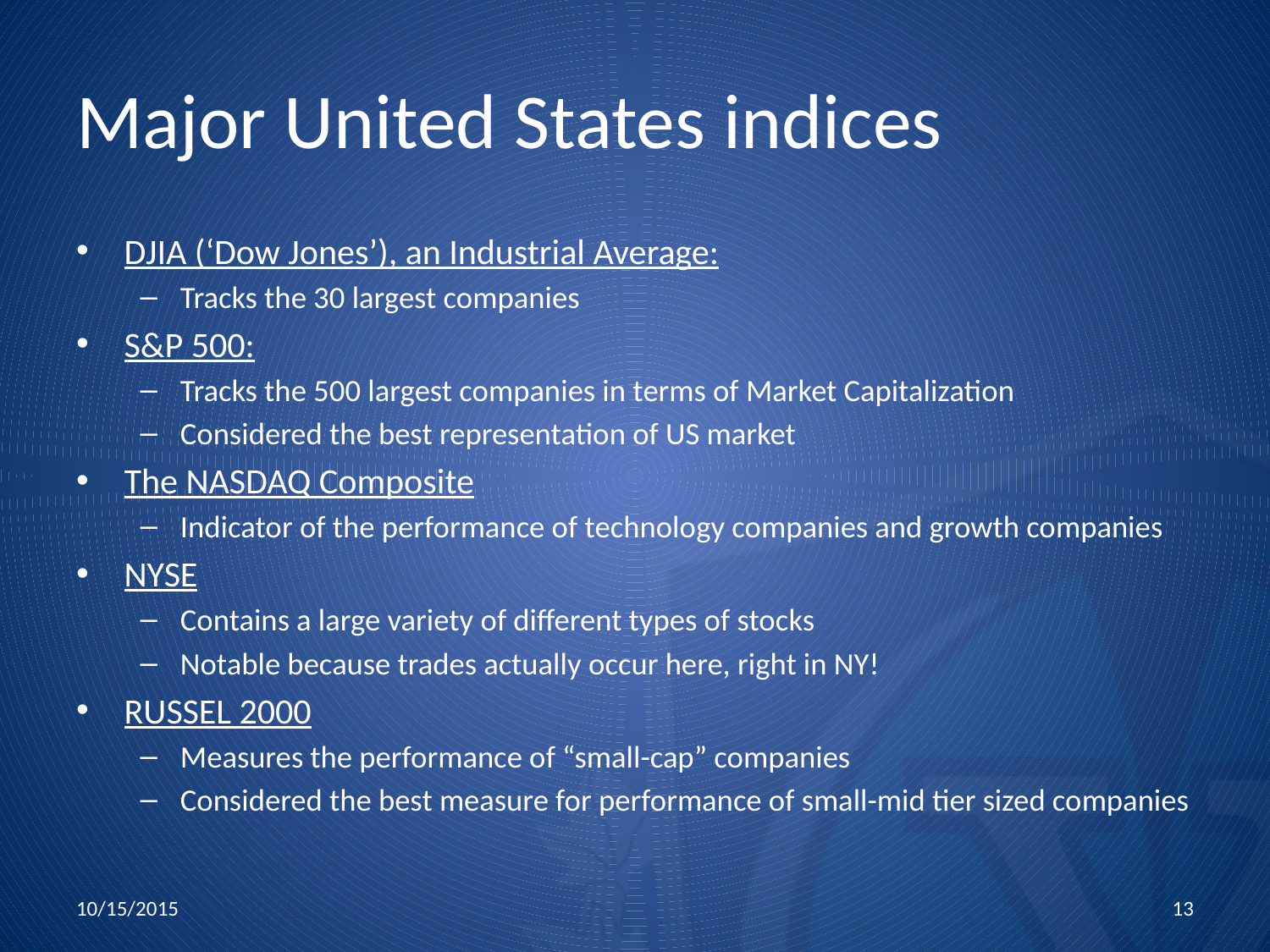

# Major United States indices
DJIA (‘Dow Jones’), an Industrial Average:
Tracks the 30 largest companies
S&P 500:
Tracks the 500 largest companies in terms of Market Capitalization
Considered the best representation of US market
The NASDAQ Composite
Indicator of the performance of technology companies and growth companies
NYSE
Contains a large variety of different types of stocks
Notable because trades actually occur here, right in NY!
RUSSEL 2000
Measures the performance of “small-cap” companies
Considered the best measure for performance of small-mid tier sized companies
10/15/2015
13